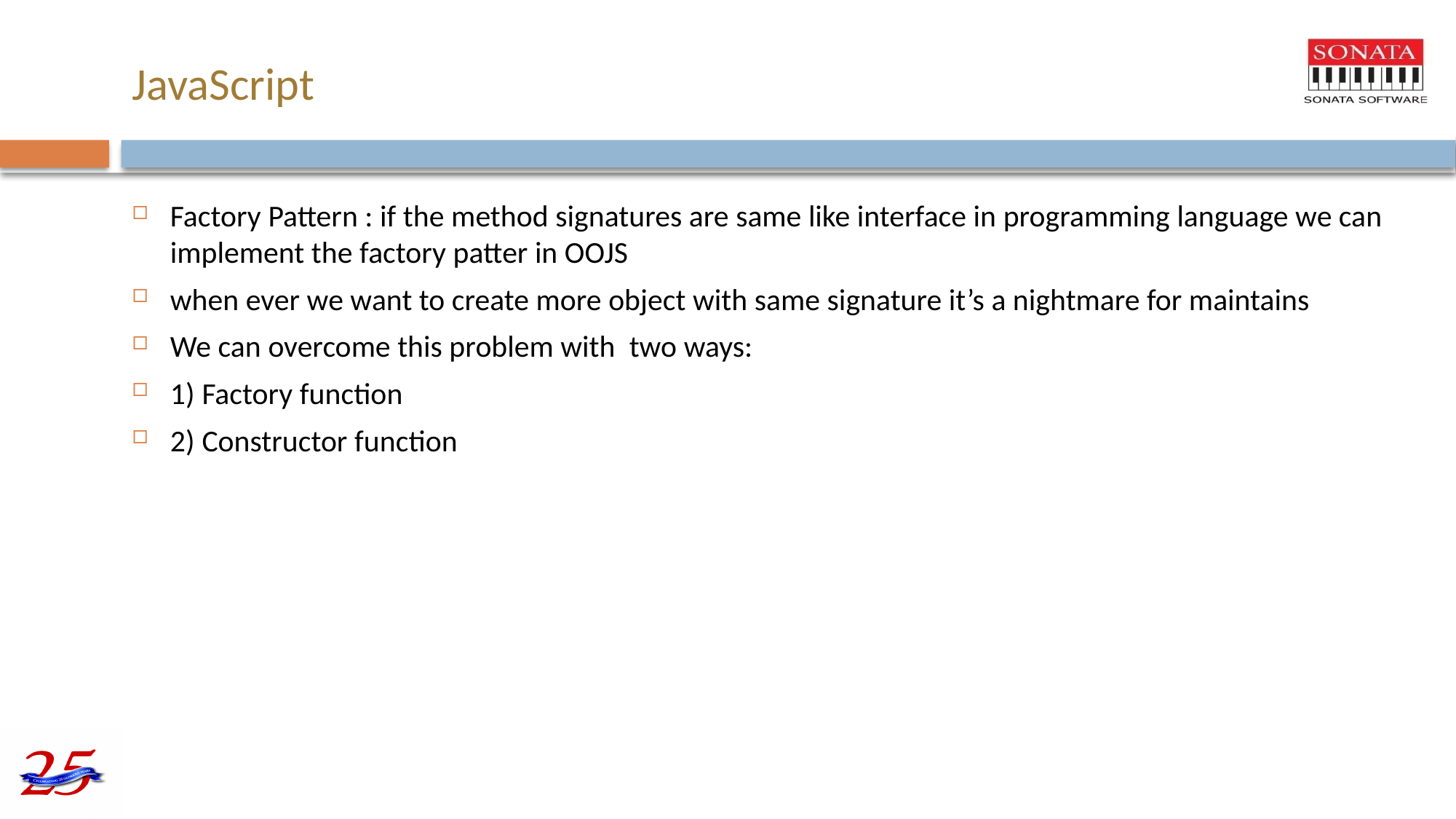

# JavaScript
Factory Pattern : if the method signatures are same like interface in programming language we can implement the factory patter in OOJS
when ever we want to create more object with same signature it’s a nightmare for maintains
We can overcome this problem with  two ways:
1) Factory function
2) Constructor function